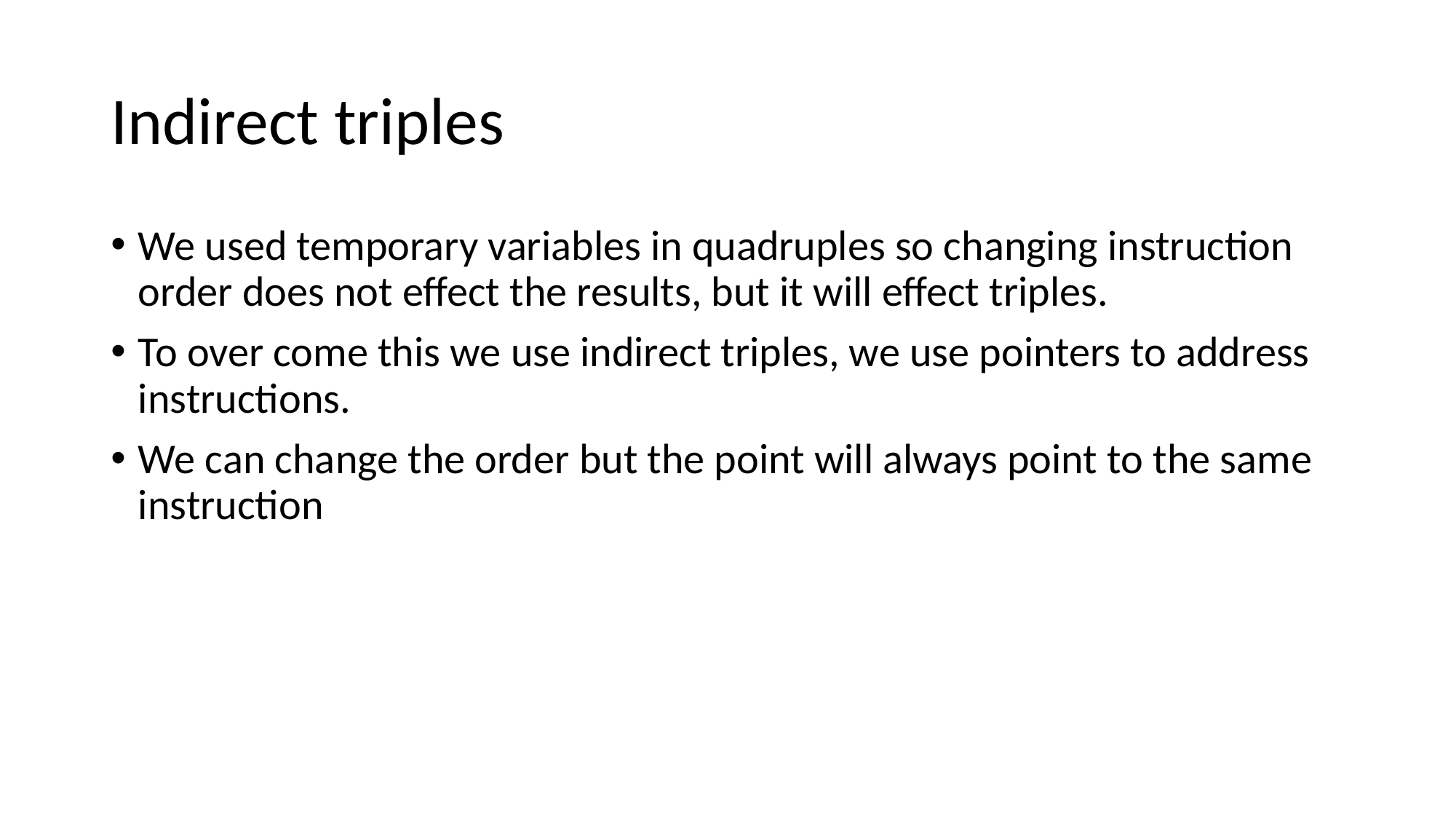

# Indirect triples
We used temporary variables in quadruples so changing instruction order does not effect the results, but it will effect triples.
To over come this we use indirect triples, we use pointers to address instructions.
We can change the order but the point will always point to the same instruction